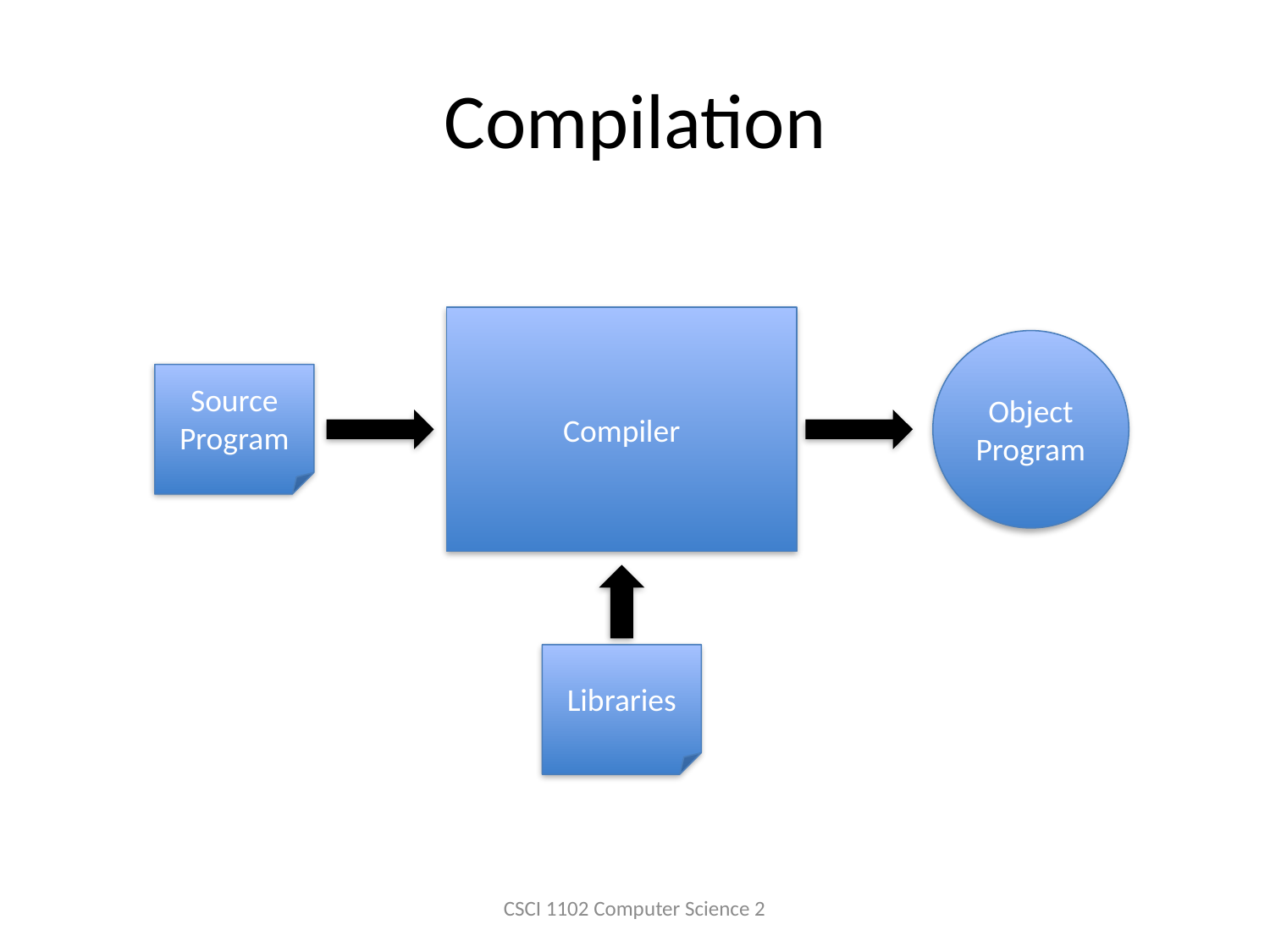

# Compilation
Compiler
Object
Program
Source
Program

Libraries
CSCI 1102 Computer Science 2